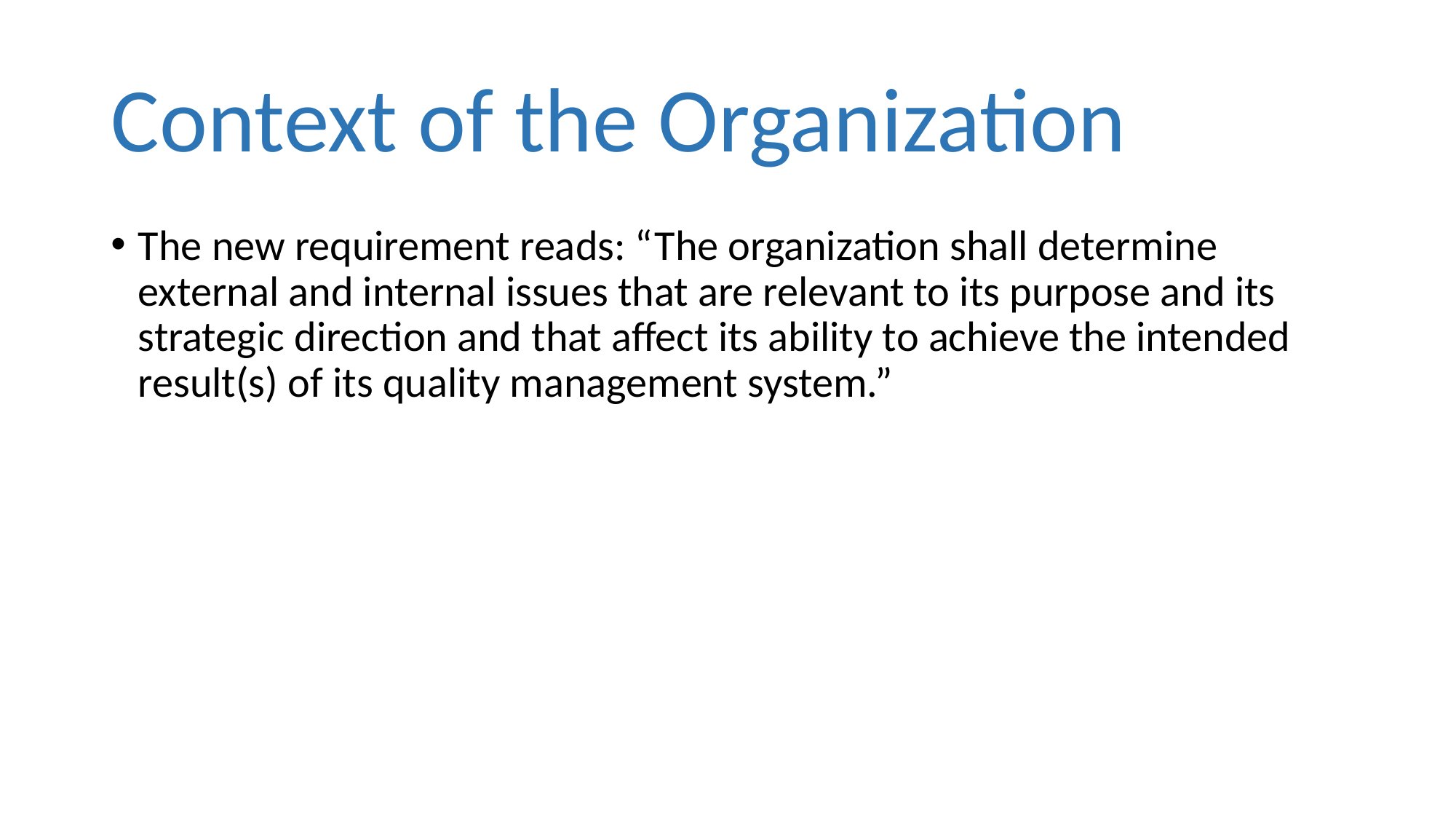

# Context of the Organization
The new requirement reads: “The organization shall determine external and internal issues that are relevant to its purpose and its strategic direction and that affect its ability to achieve the intended result(s) of its quality management system.”